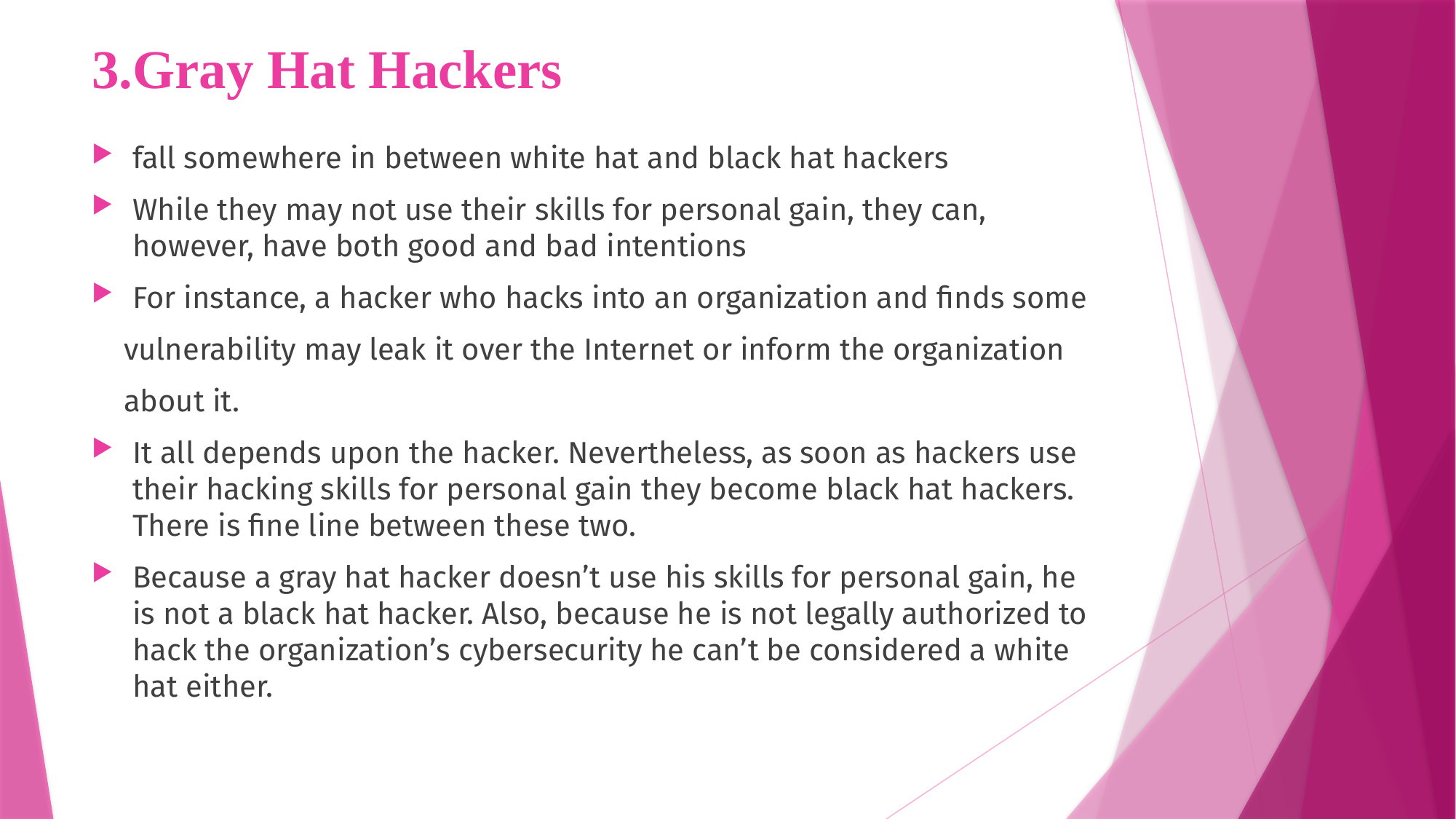

# 3.Gray Hat Hackers
fall somewhere in between white hat and black hat hackers
While they may not use their skills for personal gain, they can, however, have both good and bad intentions
For instance, a hacker who hacks into an organization and finds some
    vulnerability may leak it over the Internet or inform the organization
    about it.
It all depends upon the hacker. Nevertheless, as soon as hackers use their hacking skills for personal gain they become black hat hackers. There is fine line between these two.
Because a gray hat hacker doesn’t use his skills for personal gain, he is not a black hat hacker. Also, because he is not legally authorized to hack the organization’s cybersecurity he can’t be considered a white hat either.